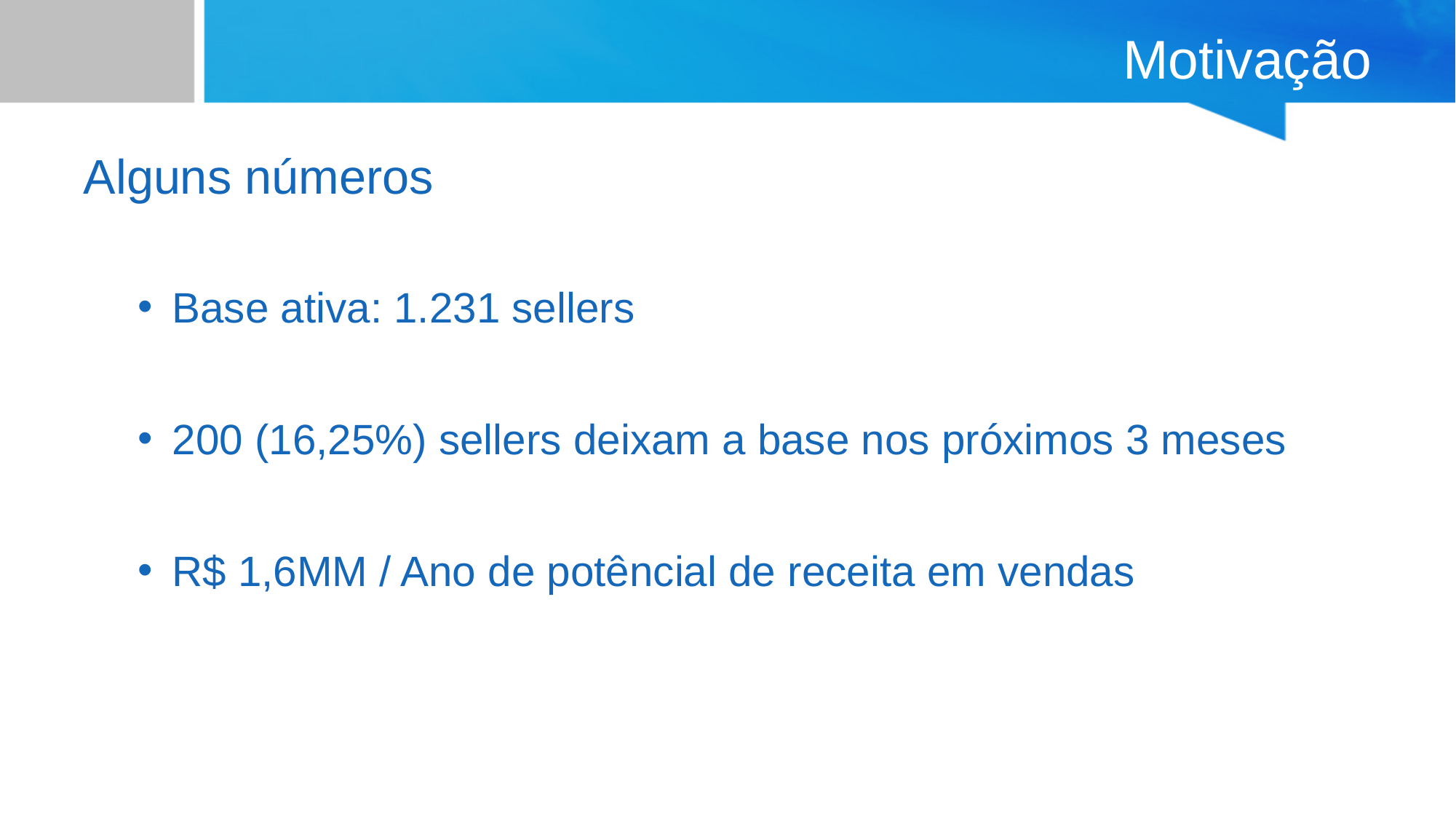

# Motivação
Alguns números

Base ativa: 1.231 sellers

200 (16,25%) sellers deixam a base nos próximos 3 meses

R$ 1,6MM / Ano de potêncial de receita em vendas